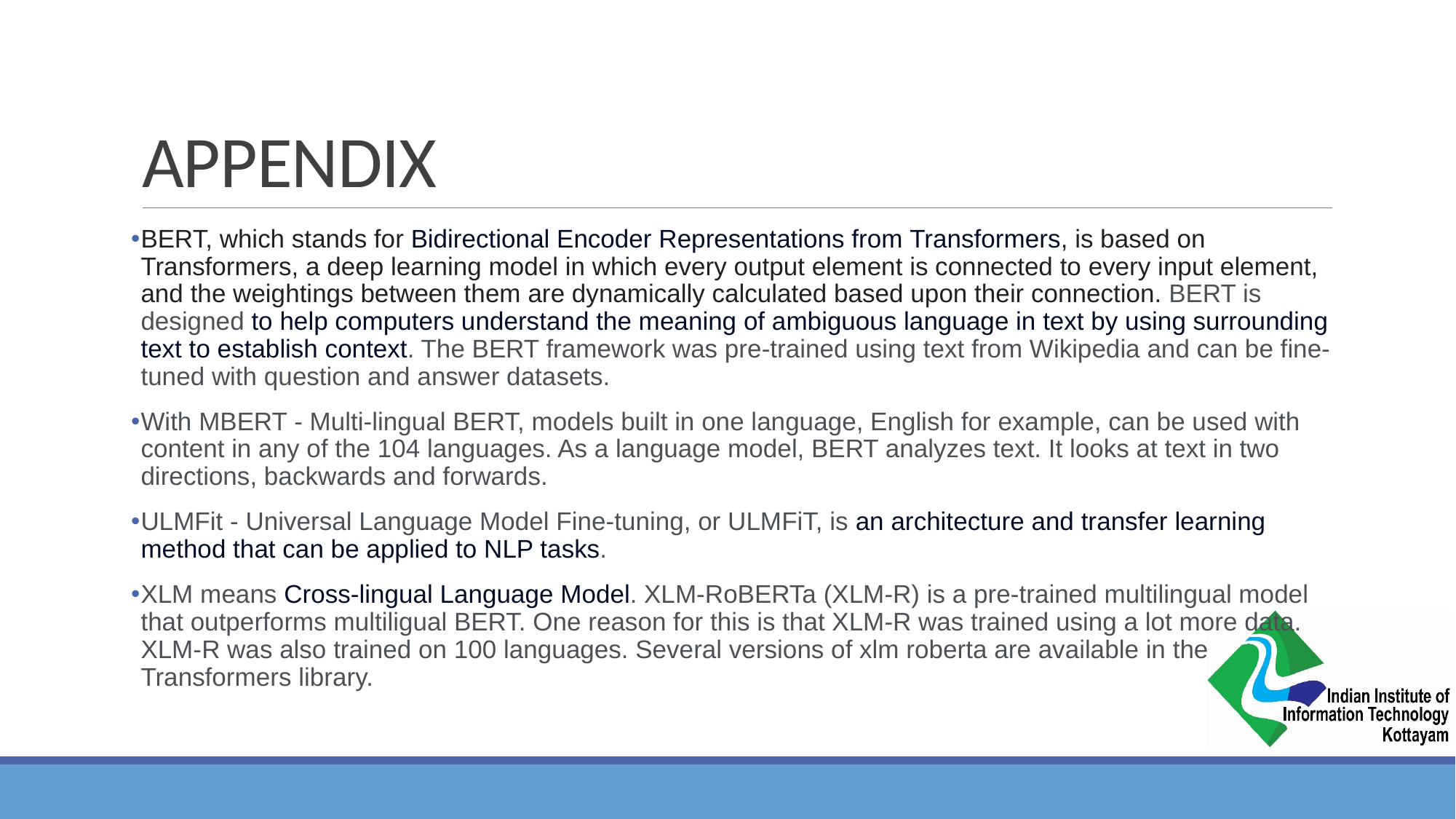

# APPENDIX
BERT, which stands for Bidirectional Encoder Representations from Transformers, is based on Transformers, a deep learning model in which every output element is connected to every input element, and the weightings between them are dynamically calculated based upon their connection. BERT is designed to help computers understand the meaning of ambiguous language in text by using surrounding text to establish context. The BERT framework was pre-trained using text from Wikipedia and can be fine-tuned with question and answer datasets.
With MBERT - Multi-lingual BERT, models built in one language, English for example, can be used with content in any of the 104 languages. As a language model, BERT analyzes text. It looks at text in two directions, backwards and forwards.
ULMFit - Universal Language Model Fine-tuning, or ULMFiT, is an architecture and transfer learning method that can be applied to NLP tasks.
XLM means Cross-lingual Language Model. XLM-RoBERTa (XLM-R) is a pre-trained multilingual model that outperforms multiligual BERT. One reason for this is that XLM-R was trained using a lot more data. XLM-R was also trained on 100 languages. Several versions of xlm roberta are available in the Transformers library.